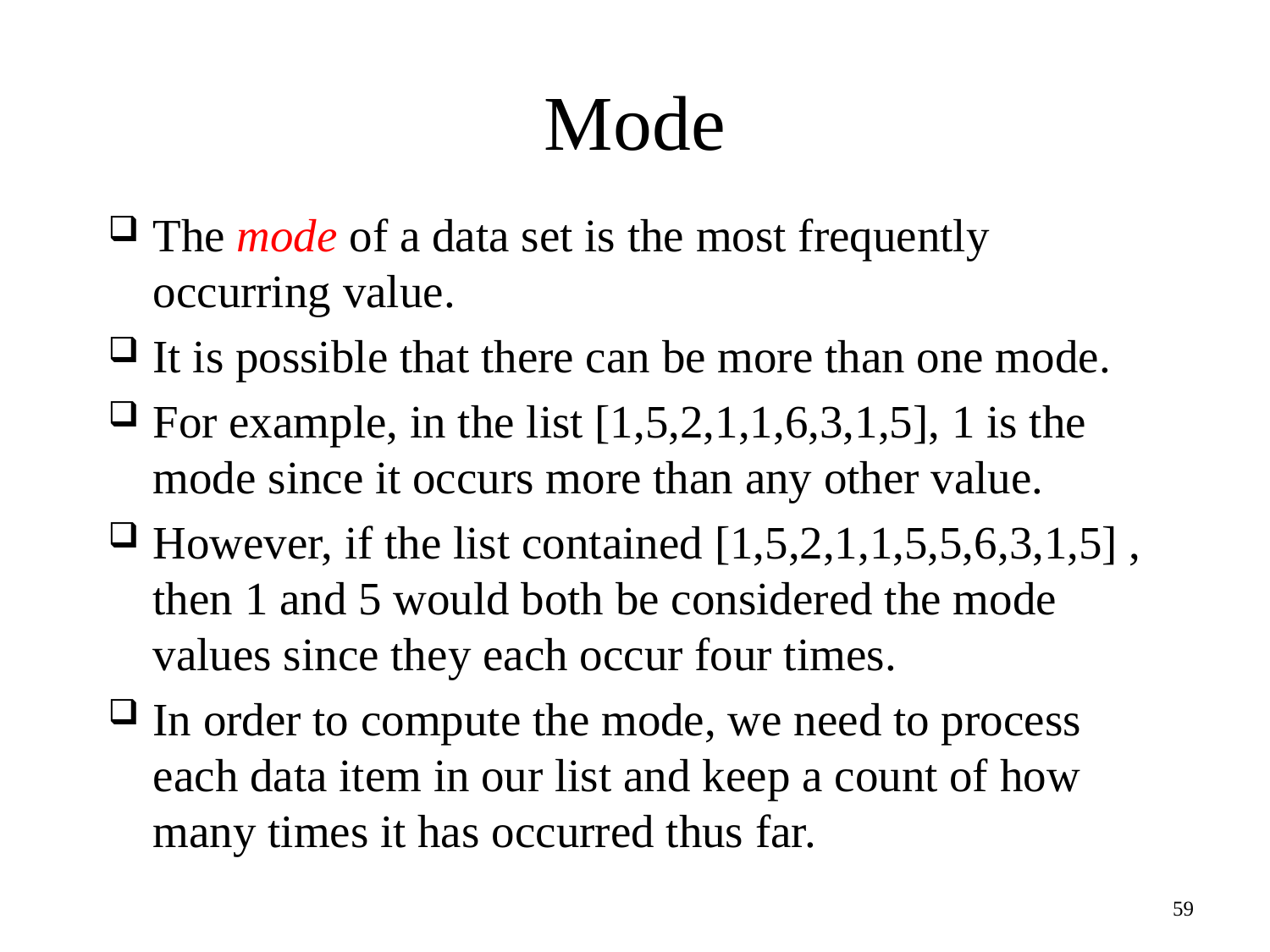

# Mode
The mode of a data set is the most frequently occurring value.
It is possible that there can be more than one mode.
For example, in the list [1,5,2,1,1,6,3,1,5], 1 is the mode since it occurs more than any other value.
However, if the list contained [1,5,2,1,1,5,5,6,3,1,5] , then 1 and 5 would both be considered the mode values since they each occur four times.
In order to compute the mode, we need to process each data item in our list and keep a count of how many times it has occurred thus far.

59